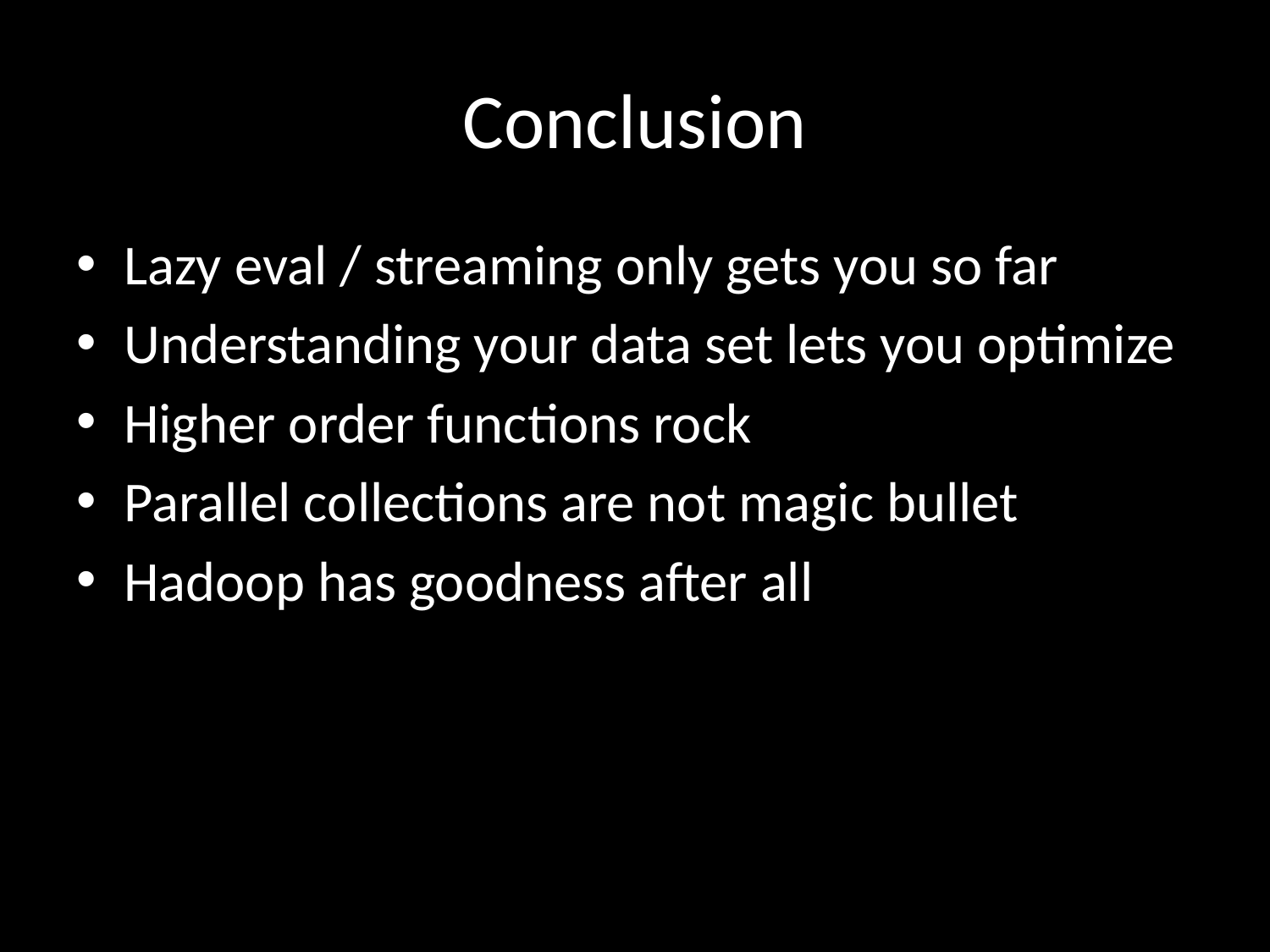

# Conclusion
Lazy eval / streaming only gets you so far
Understanding your data set lets you optimize
Higher order functions rock
Parallel collections are not magic bullet
Hadoop has goodness after all